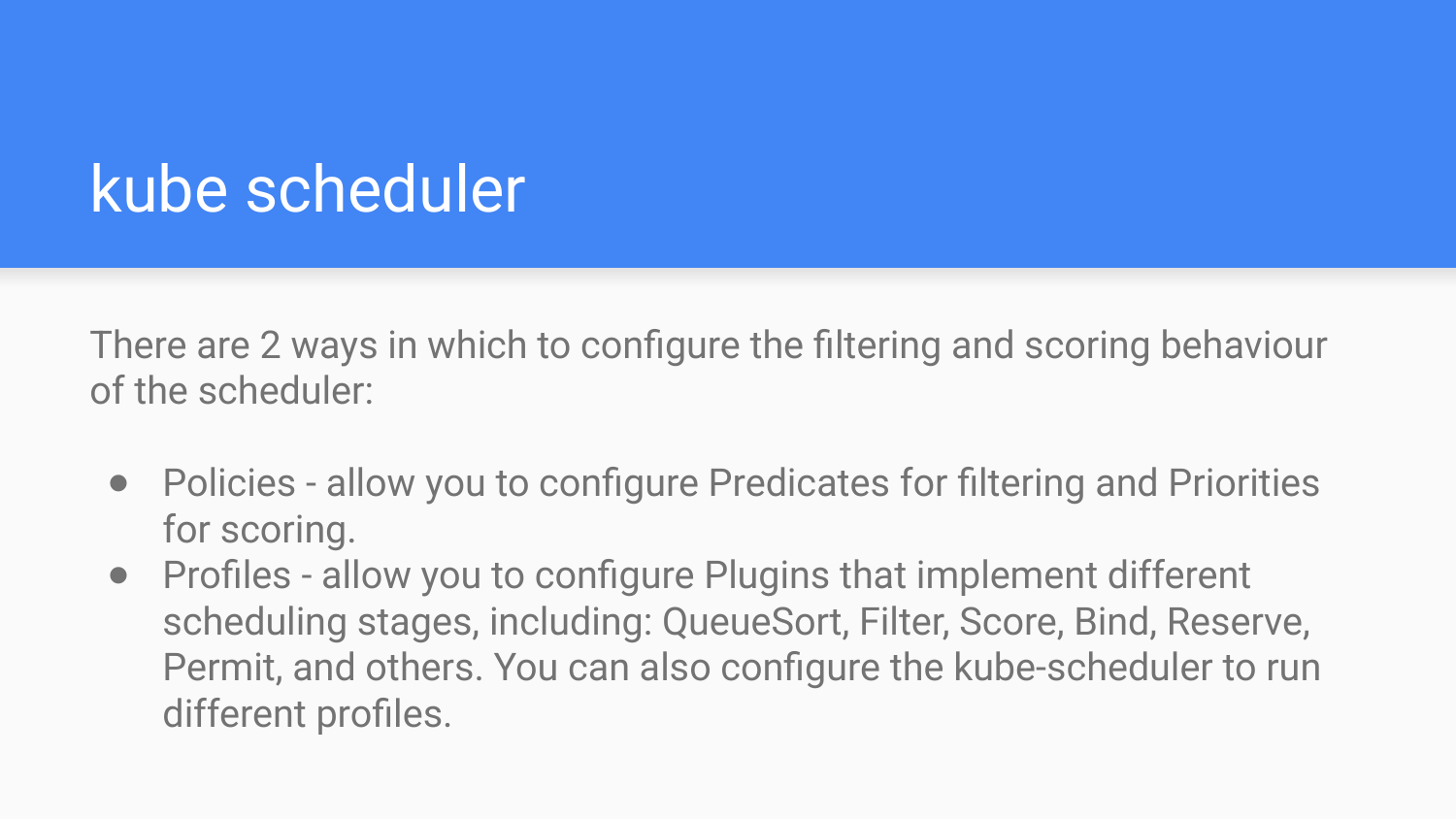

# kube scheduler
There are 2 ways in which to configure the filtering and scoring behaviour of the scheduler:

Policies - allow you to configure Predicates for filtering and Priorities for scoring.
Profiles - allow you to configure Plugins that implement different scheduling stages, including: QueueSort, Filter, Score, Bind, Reserve, Permit, and others. You can also configure the kube-scheduler to run different profiles.